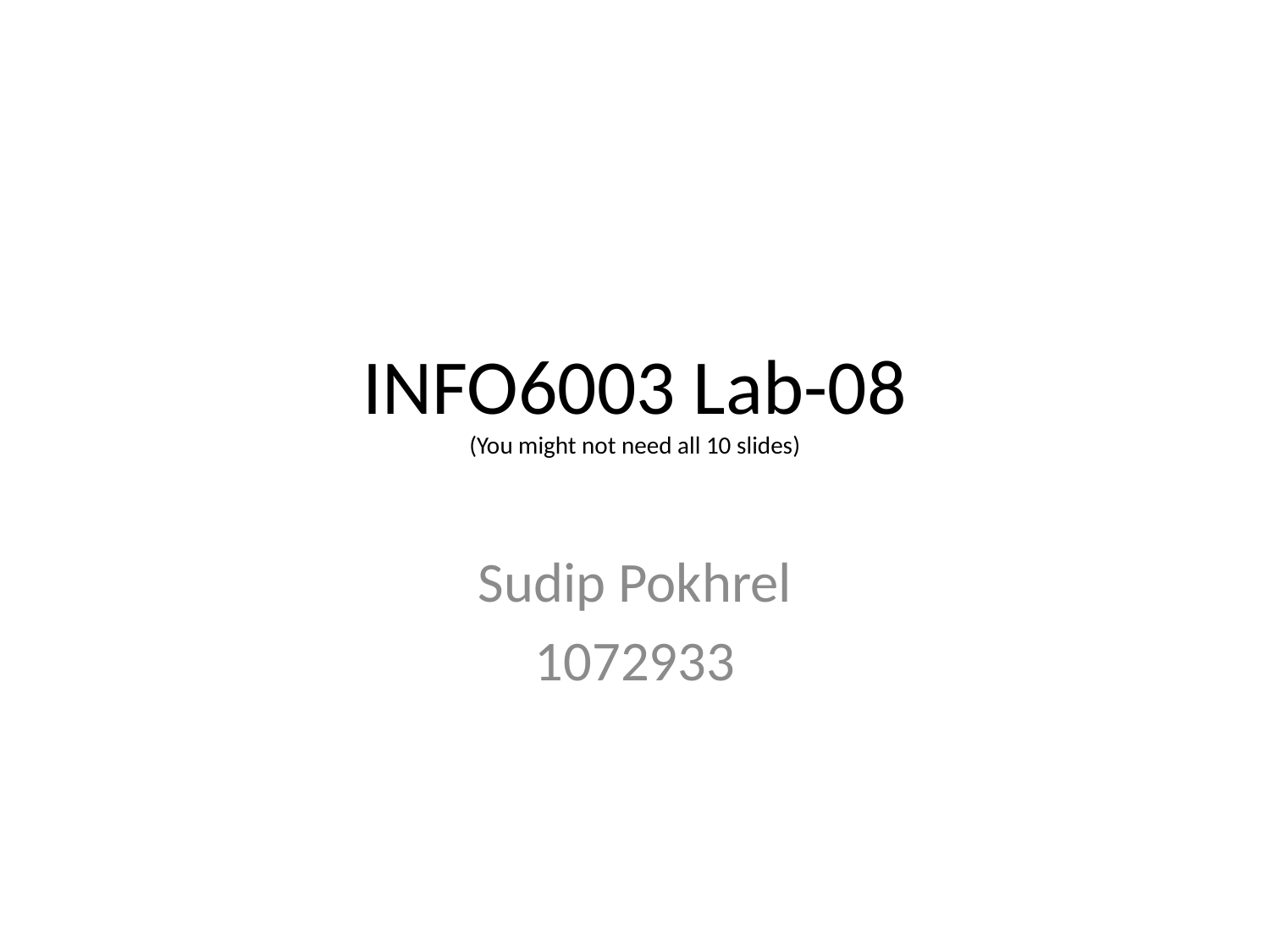

# INFO6003 Lab-08 (You might not need all 10 slides)
Sudip Pokhrel
1072933